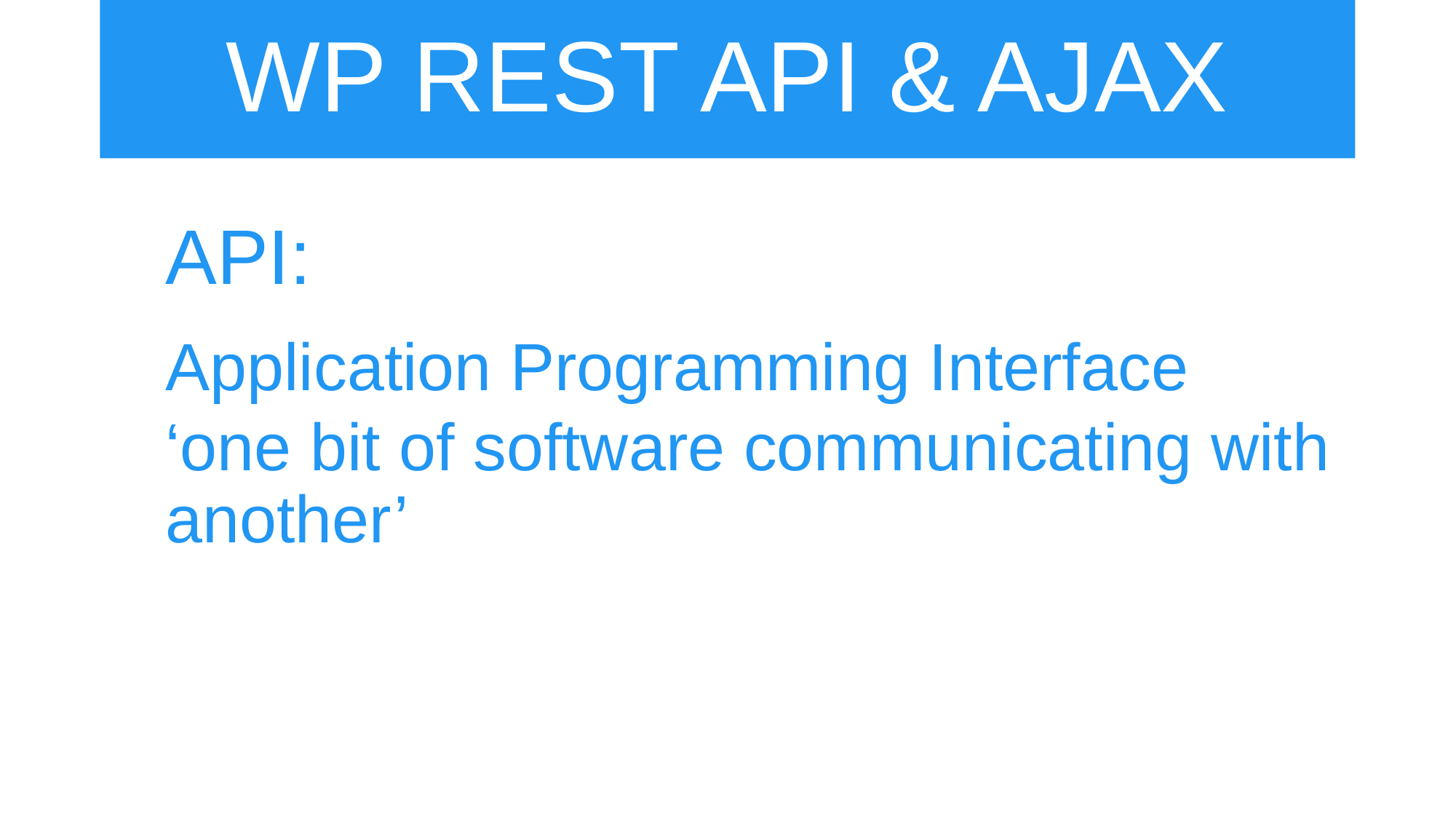

# WP REST API & AJAX
API:

Application Programming Interface
‘one bit of software communicating with another’